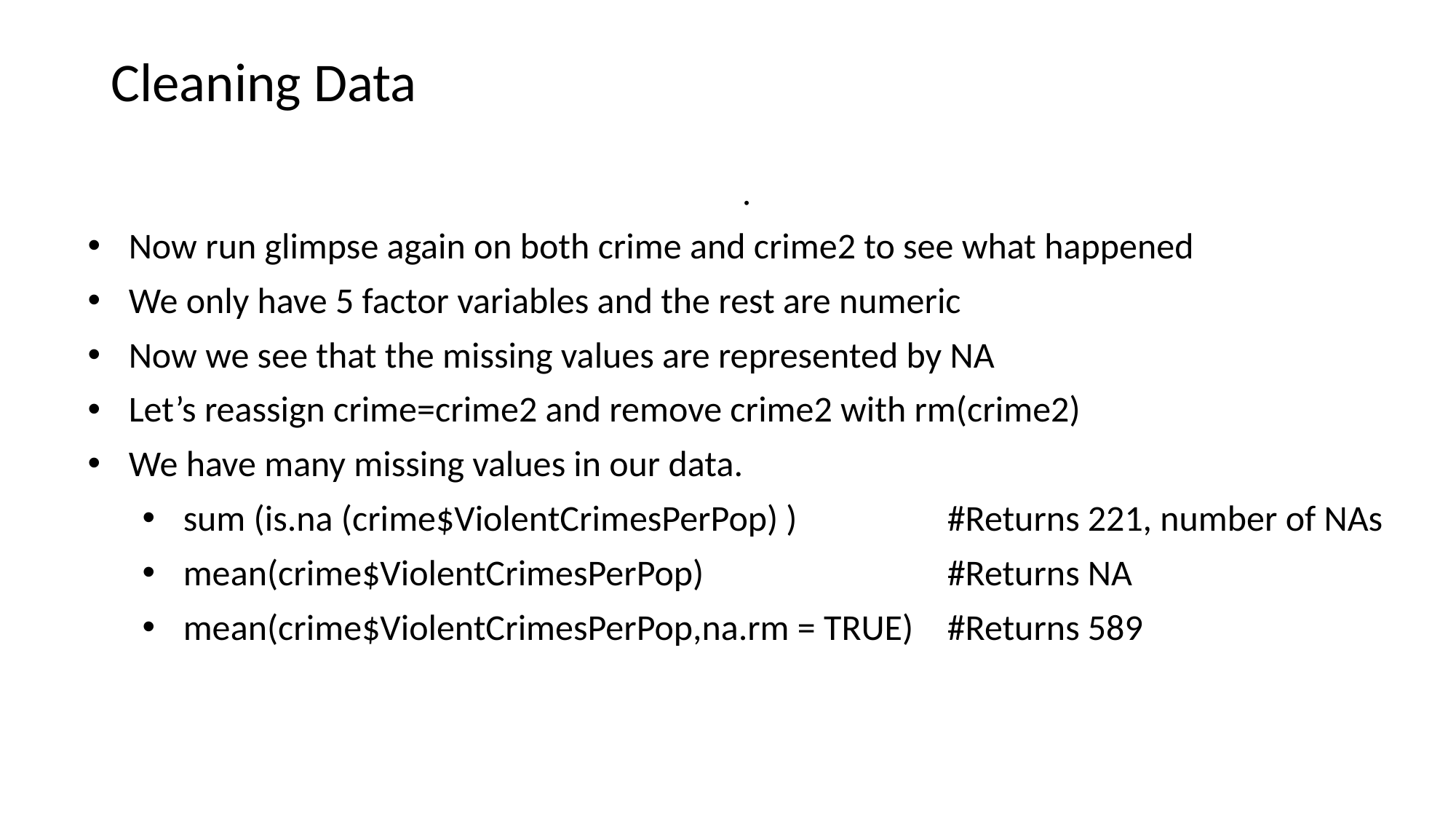

Cleaning Data

Now run glimpse again on both crime and crime2 to see what happened
We only have 5 factor variables and the rest are numeric
Now we see that the missing values are represented by NA
Let’s reassign crime=crime2 and remove crime2 with rm(crime2)
We have many missing values in our data.
sum (is.na (crime$ViolentCrimesPerPop) ) 		#Returns 221, number of NAs
mean(crime$ViolentCrimesPerPop)			#Returns NA
mean(crime$ViolentCrimesPerPop,na.rm = TRUE)	#Returns 589